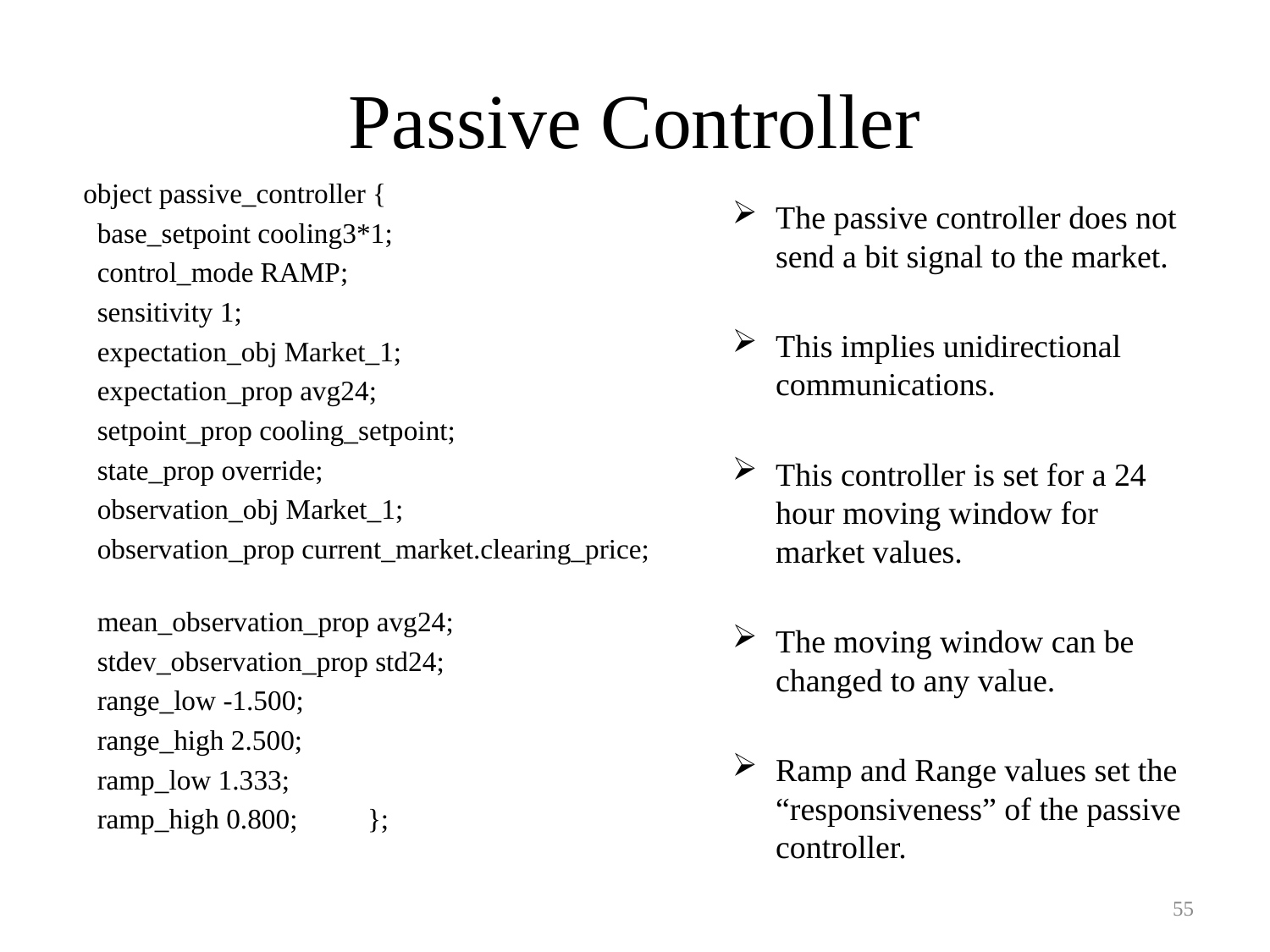

# Passive Controller
 object passive_controller {
   base_setpoint cooling3*1;
   control_mode RAMP;
   sensitivity 1;
   expectation_obj Market_1;
   expectation_prop avg24;
   setpoint_prop cooling_setpoint;
   state_prop override;
   observation_obj Market_1;
   observation_prop current_market.clearing_price;
   mean_observation_prop avg24;
   stdev_observation_prop std24;
   range_low -1.500;
   range_high 2.500;
   ramp_low 1.333;
   ramp_high 0.800;          };
The passive controller does not send a bit signal to the market.

This implies unidirectional communications.

This controller is set for a 24 hour moving window for market values.

The moving window can be changed to any value.

Ramp and Range values set the “responsiveness” of the passive controller.
55